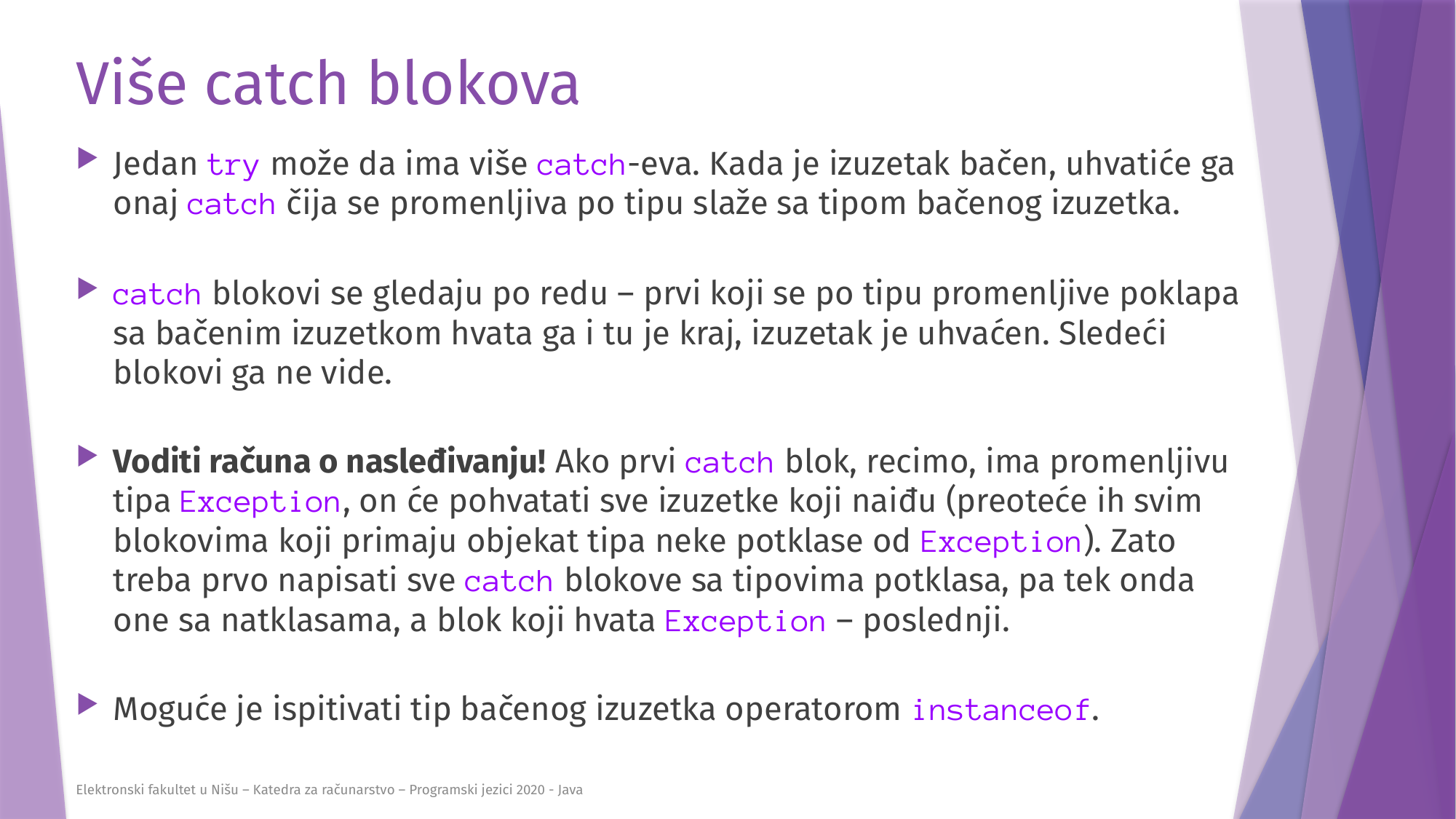

# Više catch blokova
Jedan try može da ima više catch-eva. Kada je izuzetak bačen, uhvatiće ga onaj catch čija se promenljiva po tipu slaže sa tipom bačenog izuzetka.

catch blokovi se gledaju po redu – prvi koji se po tipu promenljive poklapa sa bačenim izuzetkom hvata ga i tu je kraj, izuzetak je uhvaćen. Sledeći blokovi ga ne vide.

Voditi računa o nasleđivanju! Ako prvi catch blok, recimo, ima promenljivu tipa Exception, on će pohvatati sve izuzetke koji naiđu (preoteće ih svim blokovima koji primaju objekat tipa neke potklase od Exception). Zato treba prvo napisati sve catch blokove sa tipovima potklasa, pa tek onda one sa natklasama, a blok koji hvata Exception – poslednji.

Moguće je ispitivati tip bačenog izuzetka operatorom instanceof.

Elektronski fakultet u Nišu – Katedra za računarstvo – Programski jezici 2020 - Java